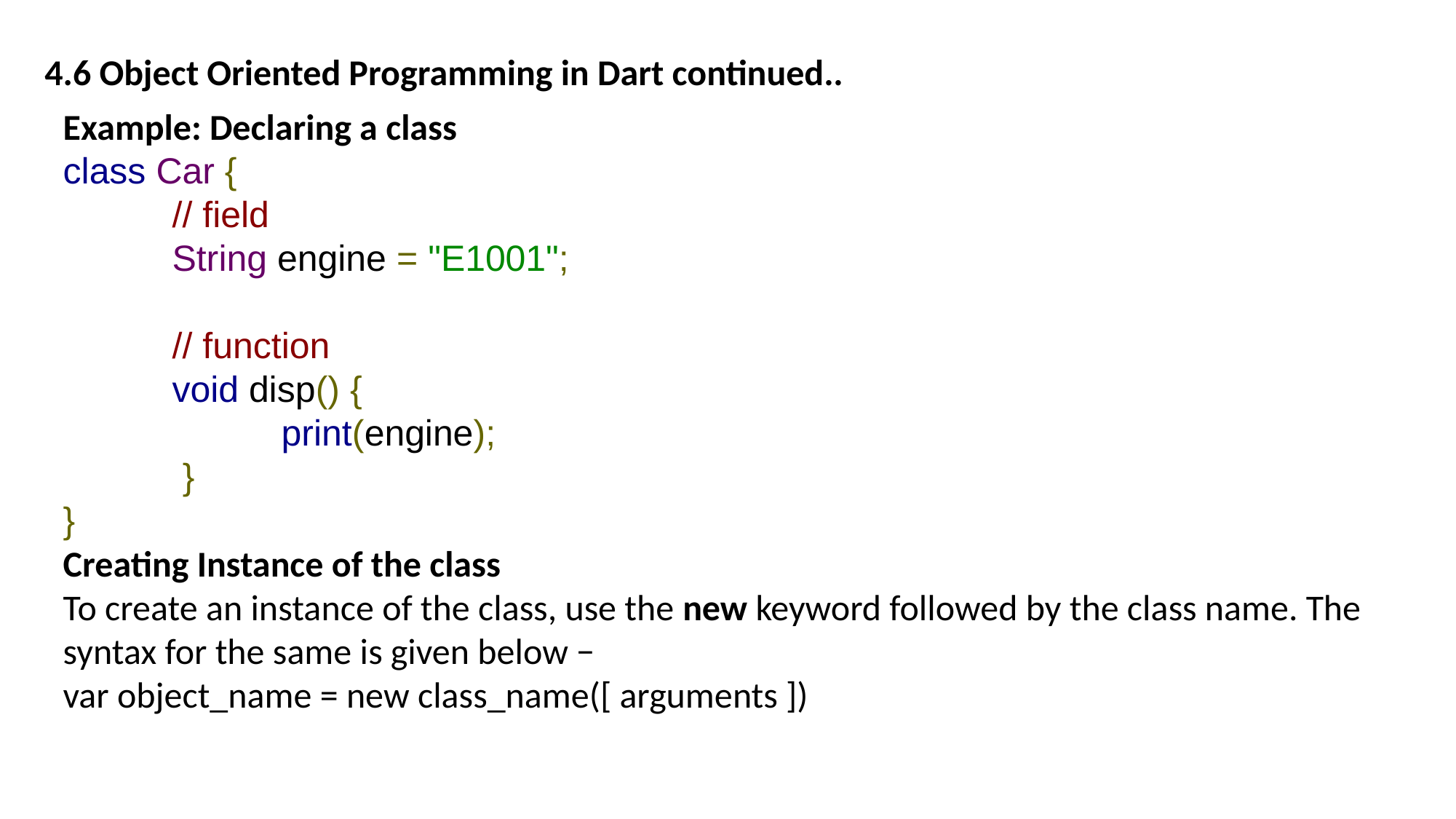

4.6 Object Oriented Programming in Dart continued..
Example: Declaring a class
class Car {
	// field
	String engine = "E1001";

	// function
	void disp() {
		print(engine);
	 }
}
Creating Instance of the class
To create an instance of the class, use the new keyword followed by the class name. The syntax for the same is given below −
var object_name = new class_name([ arguments ])